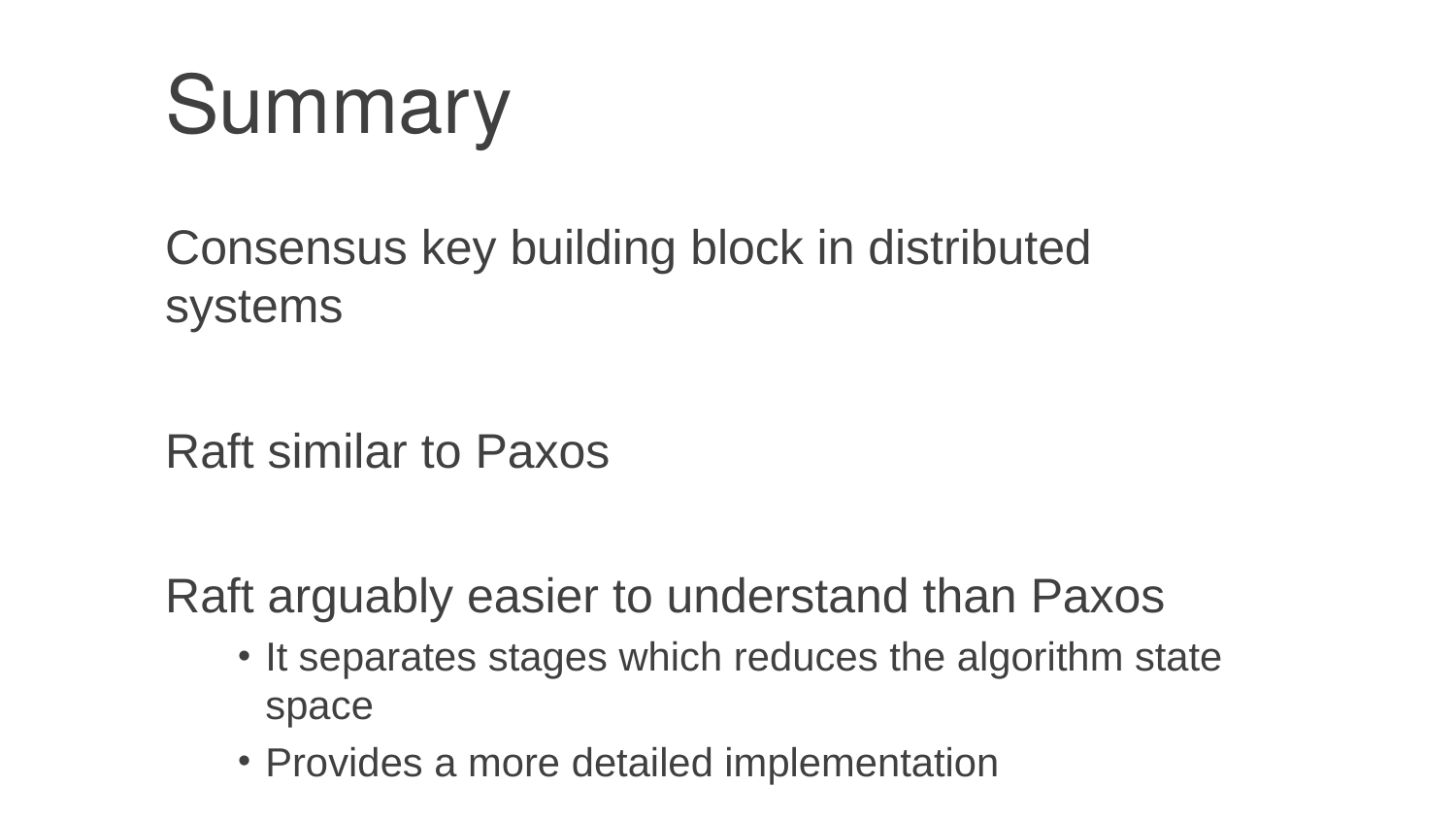

Summary
Consensus key building block in distributed systems

Raft similar to Paxos

Raft arguably easier to understand than Paxos
It separates stages which reduces the algorithm state space
Provides a more detailed implementation